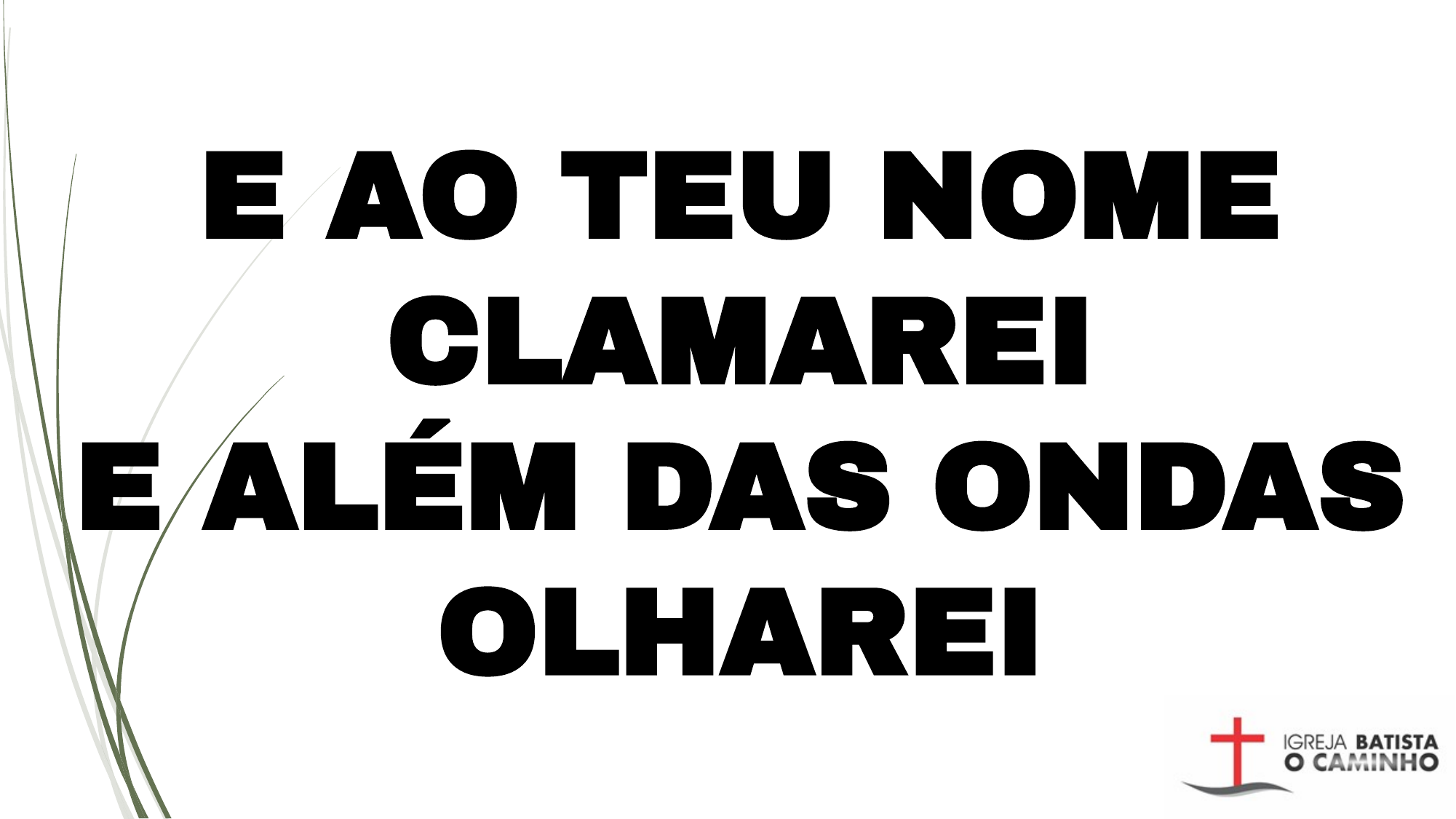

E AO TEU NOME CLAMAREI
E ALÉM DAS ONDAS OLHAREI
#